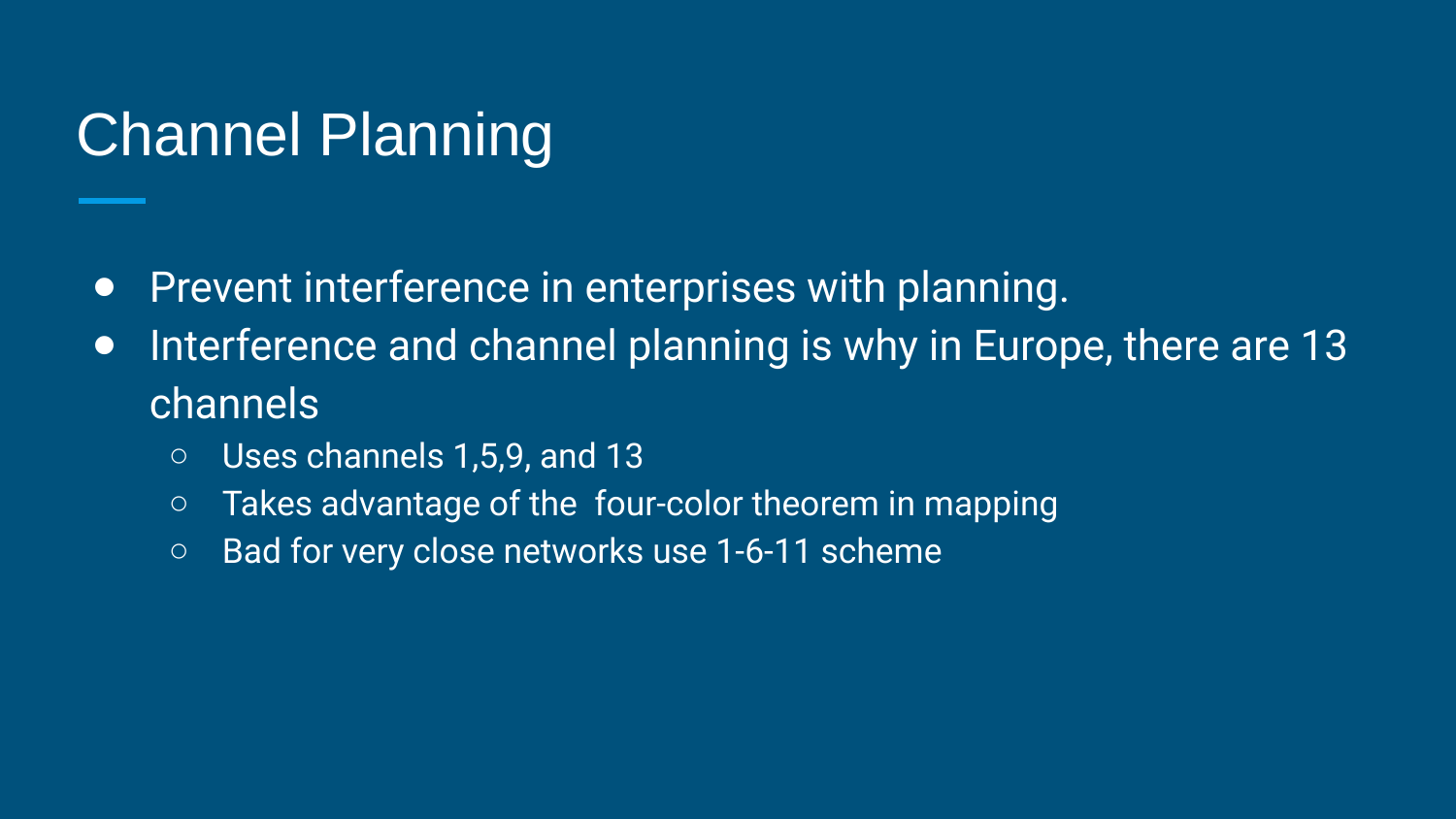

# Channel Planning
Prevent interference in enterprises with planning.
Interference and channel planning is why in Europe, there are 13 channels
Uses channels 1,5,9, and 13
Takes advantage of the  four-color theorem in mapping
Bad for very close networks use 1-6-11 scheme